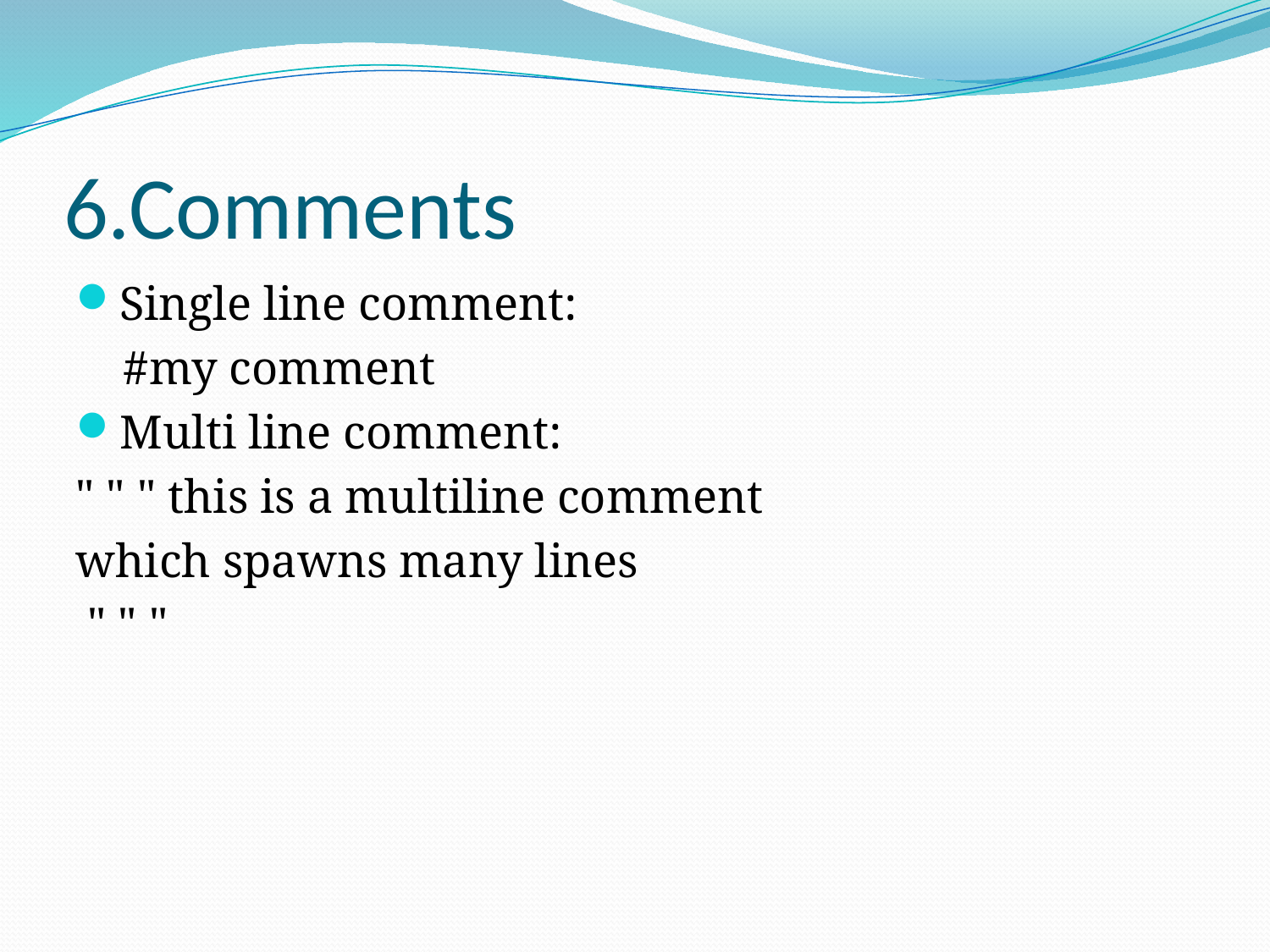

# 6.Comments
Single line comment:
    #my comment
Multi line comment:
" " " this is a multiline comment
which spawns many lines
 " " "